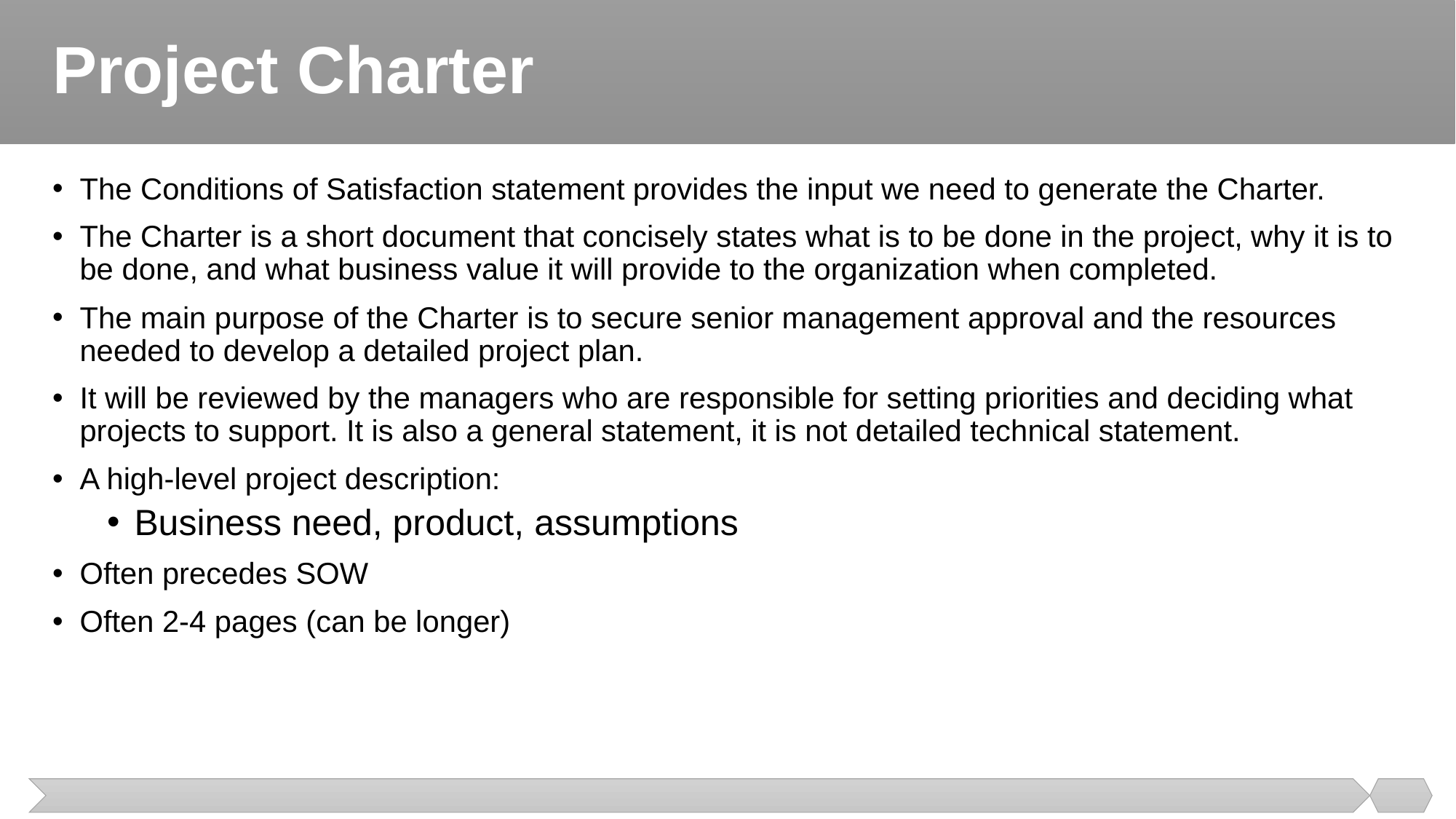

# Project Charter
The Conditions of Satisfaction statement provides the input we need to generate the Charter.
The Charter is a short document that concisely states what is to be done in the project, why it is to be done, and what business value it will provide to the organization when completed.
The main purpose of the Charter is to secure senior management approval and the resources needed to develop a detailed project plan.
It will be reviewed by the managers who are responsible for setting priorities and deciding what projects to support. It is also a general statement, it is not detailed technical statement.
A high-level project description:
Business need, product, assumptions
Often precedes SOW
Often 2-4 pages (can be longer)